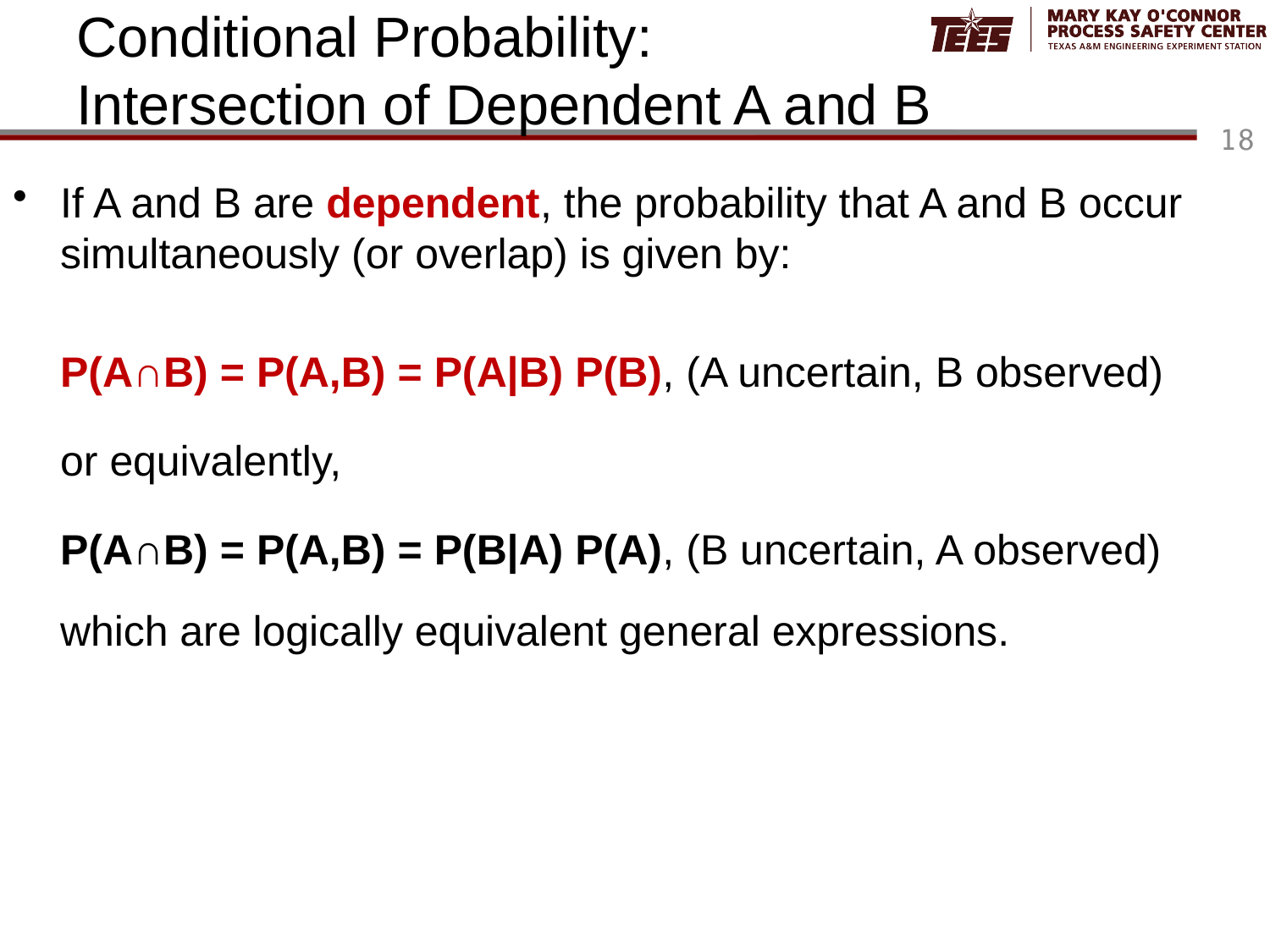

# Conditional Probability: Intersection of Dependent A and B
If A and B are dependent, the probability that A and B occur simultaneously (or overlap) is given by:
	P(A∩B) = P(A,B) = P(A|B) P(B), (A uncertain, B observed)
 	or equivalently,
	P(A∩B) = P(A,B) = P(B|A) P(A), (B uncertain, A observed)
	which are logically equivalent general expressions.